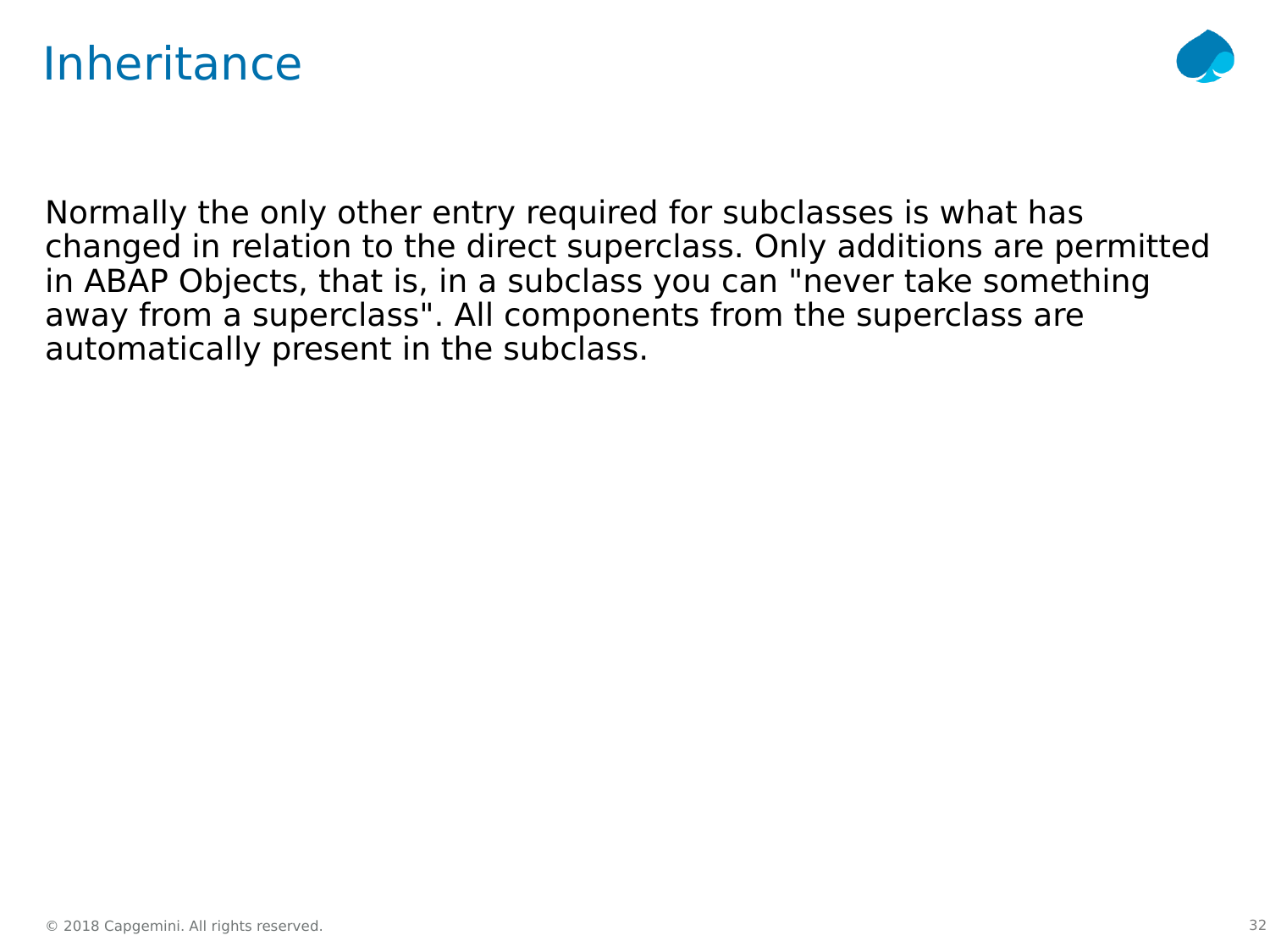

# Inheritance
Normally the only other entry required for subclasses is what has changed in relation to the direct superclass. Only additions are permitted in ABAP Objects, that is, in a subclass you can "never take something away from a superclass". All components from the superclass are automatically present in the subclass.